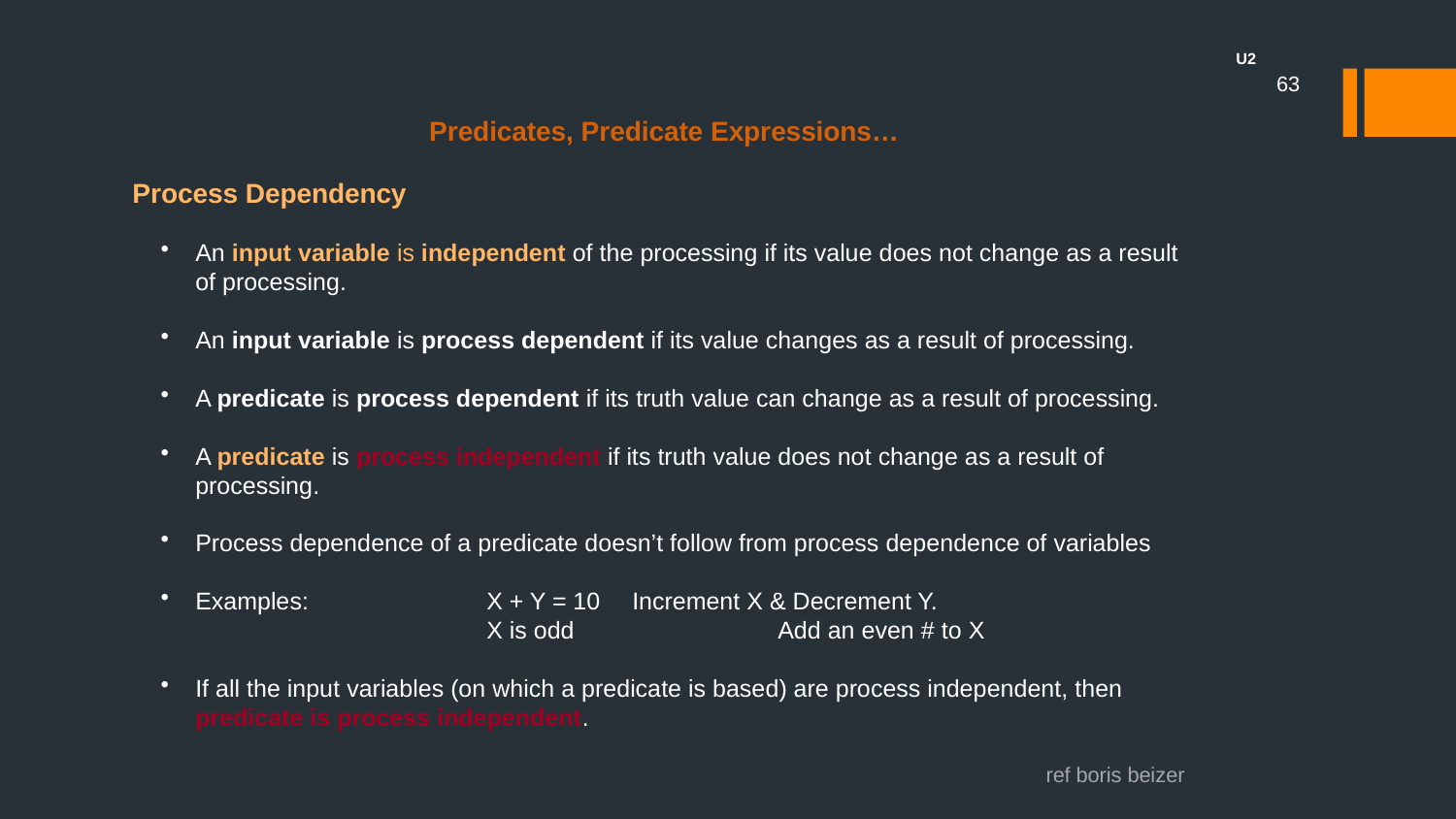

U2
63
Predicates, Predicate Expressions…

Process Dependency

An input variable is independent of the processing if its value does not change as a result of processing.

An input variable is process dependent if its value changes as a result of processing.

A predicate is process dependent if its truth value can change as a result of processing.

A predicate is process independent if its truth value does not change as a result of processing.

Process dependence of a predicate doesn’t follow from process dependence of variables

Examples:     	X + Y = 10 	Increment X & Decrement Y.
			X is odd		Add an even # to X

If all the input variables (on which a predicate is based) are process independent, then predicate is process independent.

ref boris beizer